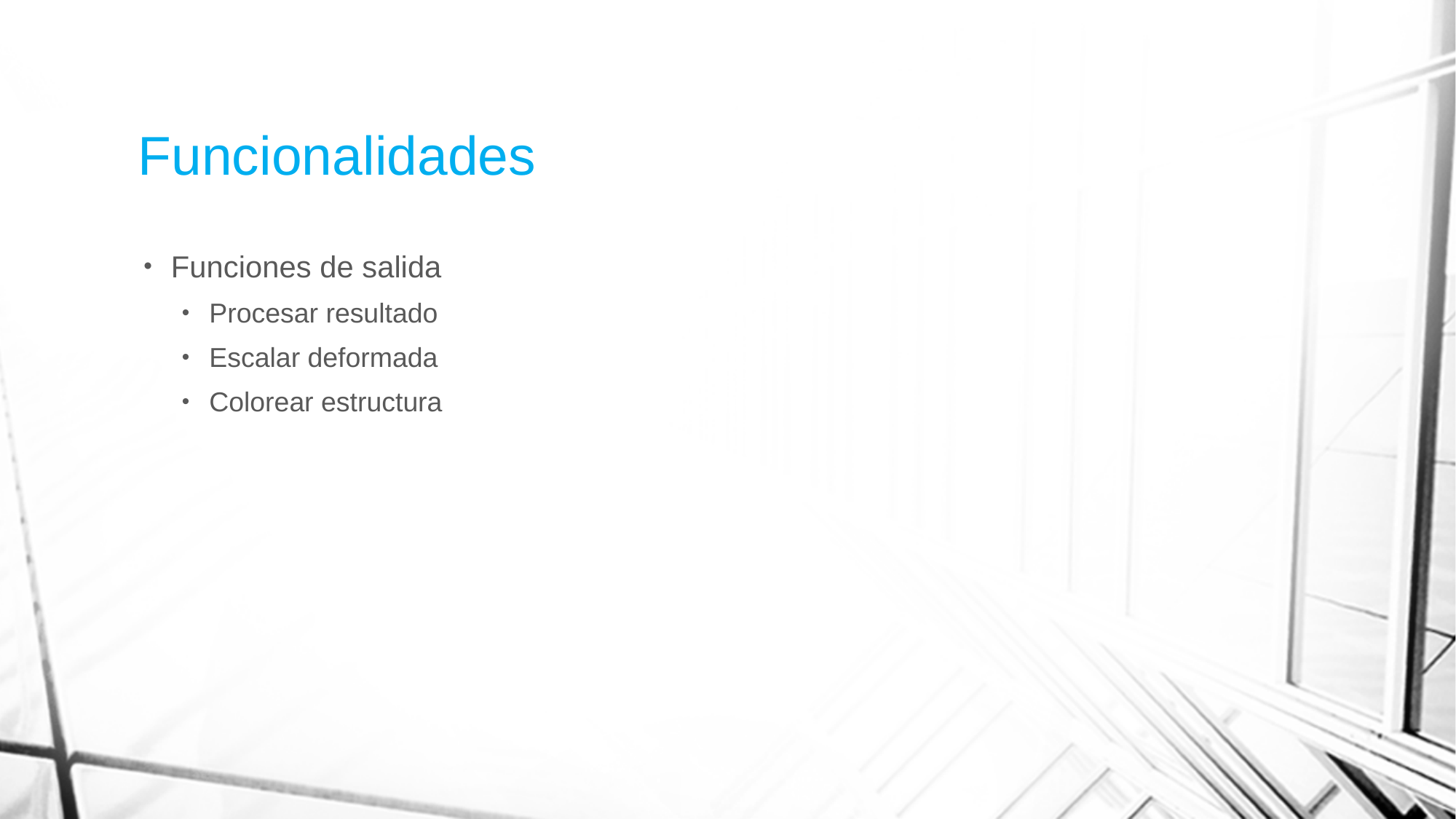

# Funcionalidades
Funciones de salida
Procesar resultado
Escalar deformada
Colorear estructura